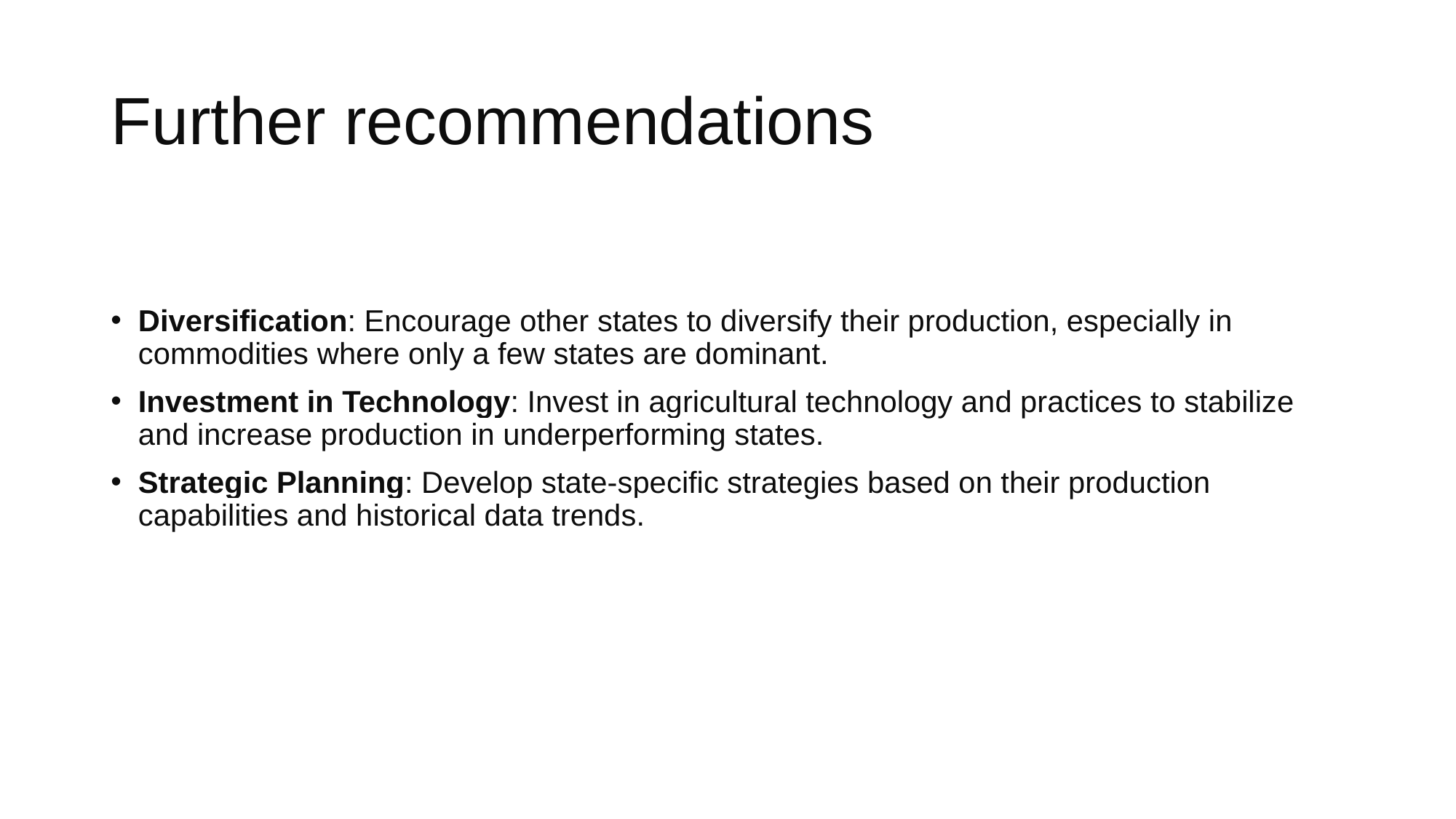

# Further recommendations
Diversification: Encourage other states to diversify their production, especially in commodities where only a few states are dominant.
Investment in Technology: Invest in agricultural technology and practices to stabilize and increase production in underperforming states.
Strategic Planning: Develop state-specific strategies based on their production capabilities and historical data trends.